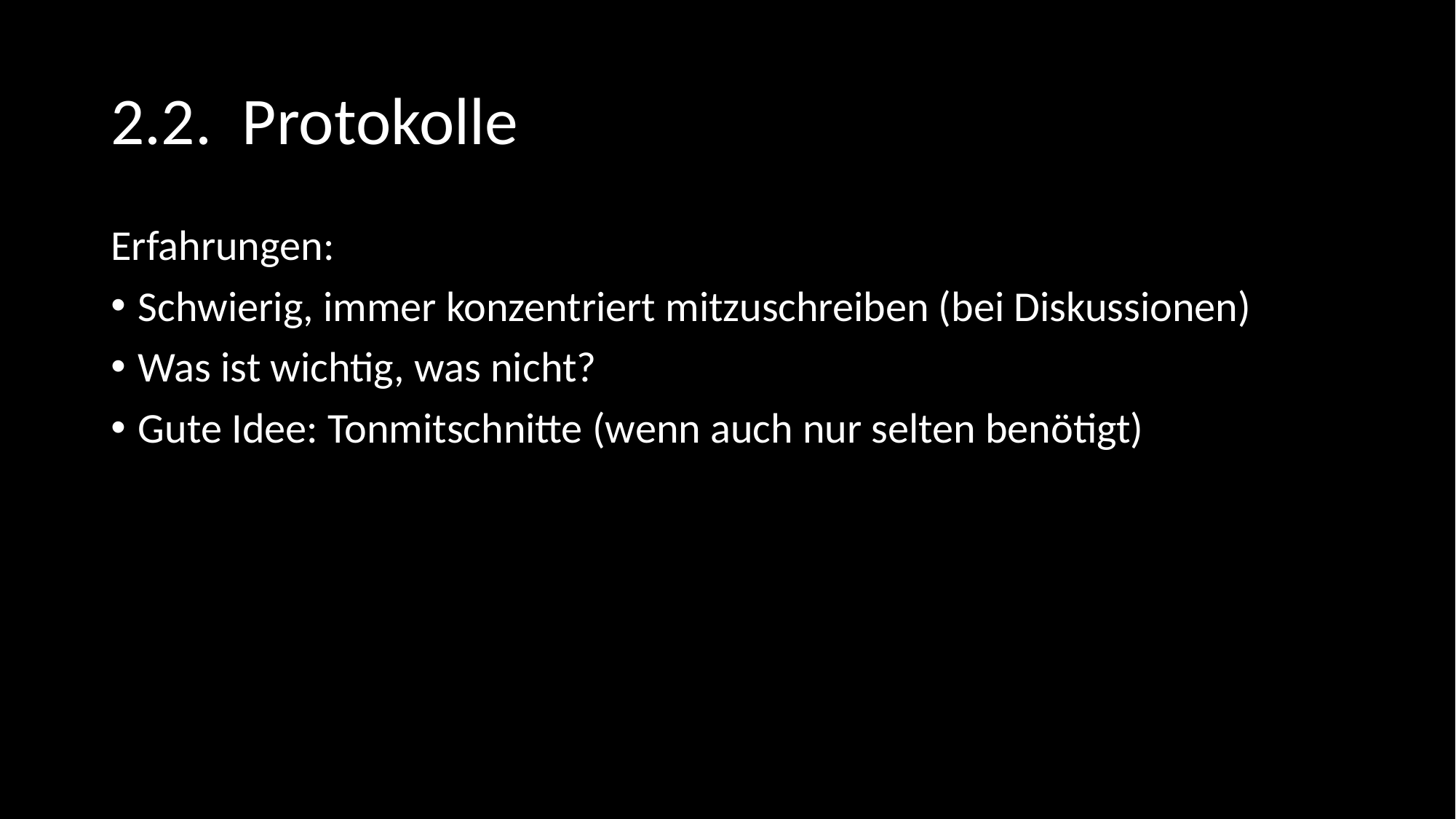

# 2.2.  Protokolle
Erfahrungen:
Schwierig, immer konzentriert mitzuschreiben (bei Diskussionen)
Was ist wichtig, was nicht?
Gute Idee: Tonmitschnitte (wenn auch nur selten benötigt)